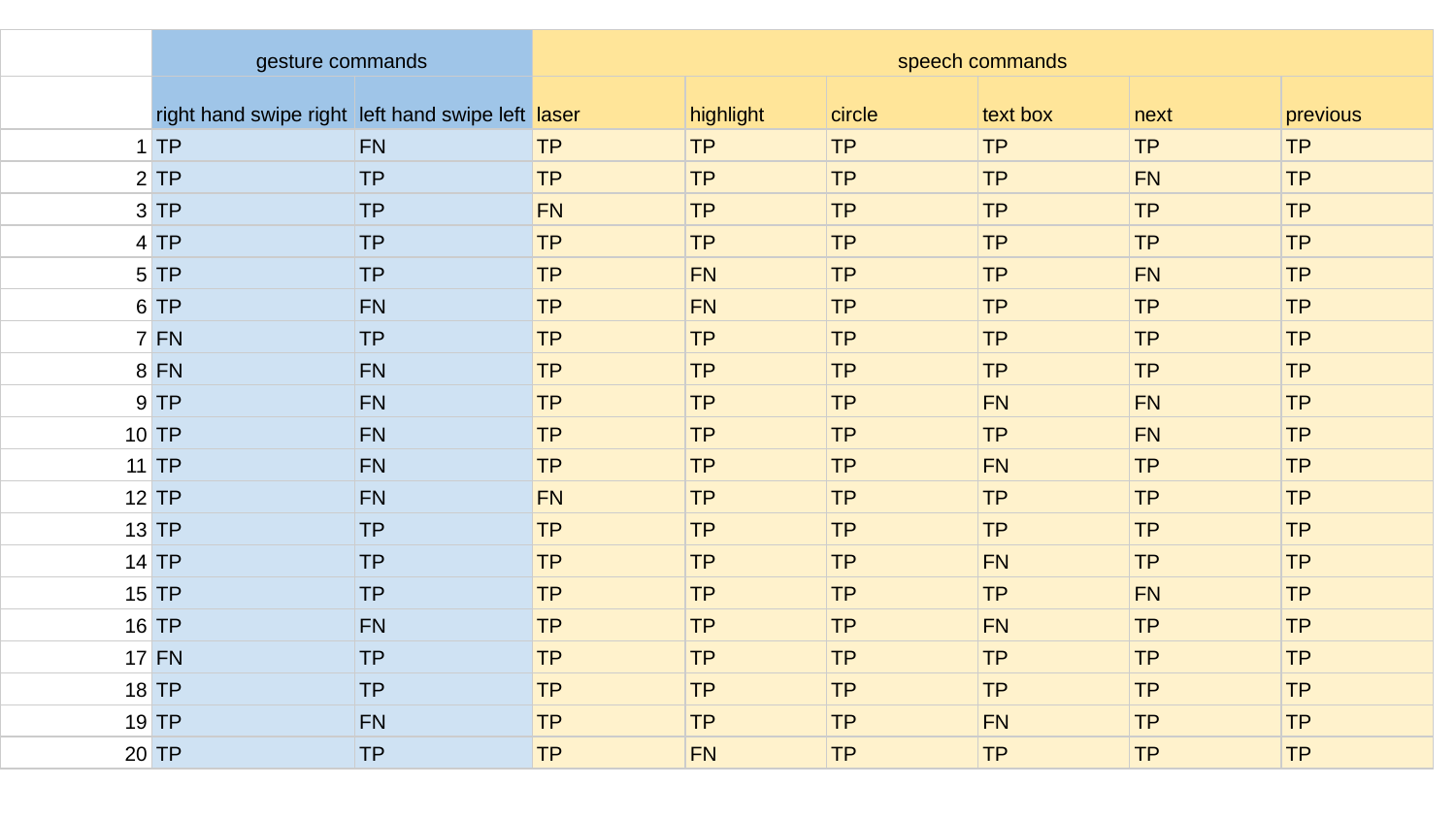

|  | gesture commands |  | speech commands |  |  |  |  |  |
| --- | --- | --- | --- | --- | --- | --- | --- | --- |
|  | right hand swipe right | left hand swipe left | laser | highlight | circle | text box | next | previous |
| 1 | TP | FN | TP | TP | TP | TP | TP | TP |
| 2 | TP | TP | TP | TP | TP | TP | FN | TP |
| 3 | TP | TP | FN | TP | TP | TP | TP | TP |
| 4 | TP | TP | TP | TP | TP | TP | TP | TP |
| 5 | TP | TP | TP | FN | TP | TP | FN | TP |
| 6 | TP | FN | TP | FN | TP | TP | TP | TP |
| 7 | FN | TP | TP | TP | TP | TP | TP | TP |
| 8 | FN | FN | TP | TP | TP | TP | TP | TP |
| 9 | TP | FN | TP | TP | TP | FN | FN | TP |
| 10 | TP | FN | TP | TP | TP | TP | FN | TP |
| 11 | TP | FN | TP | TP | TP | FN | TP | TP |
| 12 | TP | FN | FN | TP | TP | TP | TP | TP |
| 13 | TP | TP | TP | TP | TP | TP | TP | TP |
| 14 | TP | TP | TP | TP | TP | FN | TP | TP |
| 15 | TP | TP | TP | TP | TP | TP | FN | TP |
| 16 | TP | FN | TP | TP | TP | FN | TP | TP |
| 17 | FN | TP | TP | TP | TP | TP | TP | TP |
| 18 | TP | TP | TP | TP | TP | TP | TP | TP |
| 19 | TP | FN | TP | TP | TP | FN | TP | TP |
| 20 | TP | TP | TP | FN | TP | TP | TP | TP |